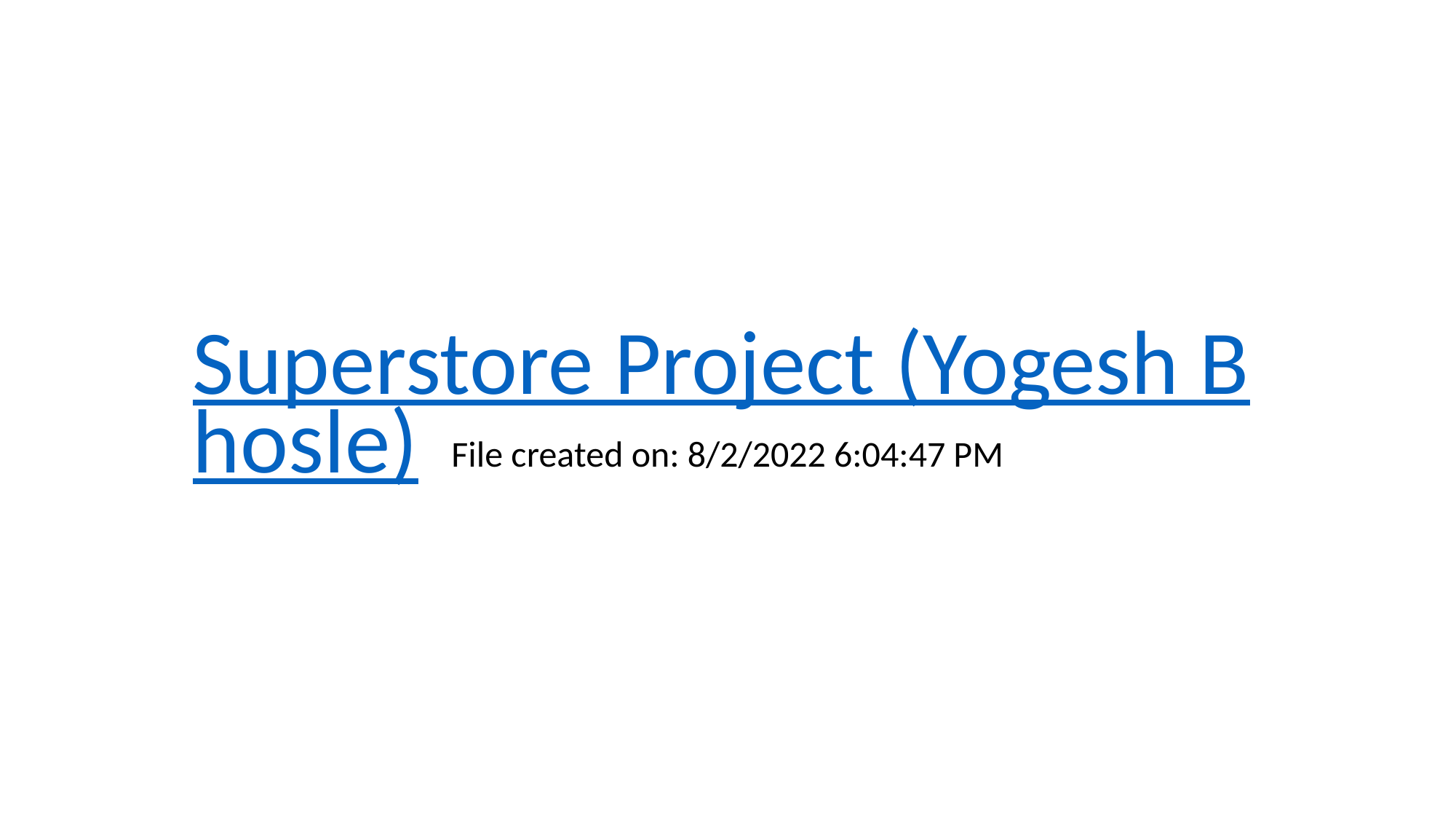

# Superstore Project (Yogesh Bhosle)
File created on: 8/2/2022 6:04:47 PM